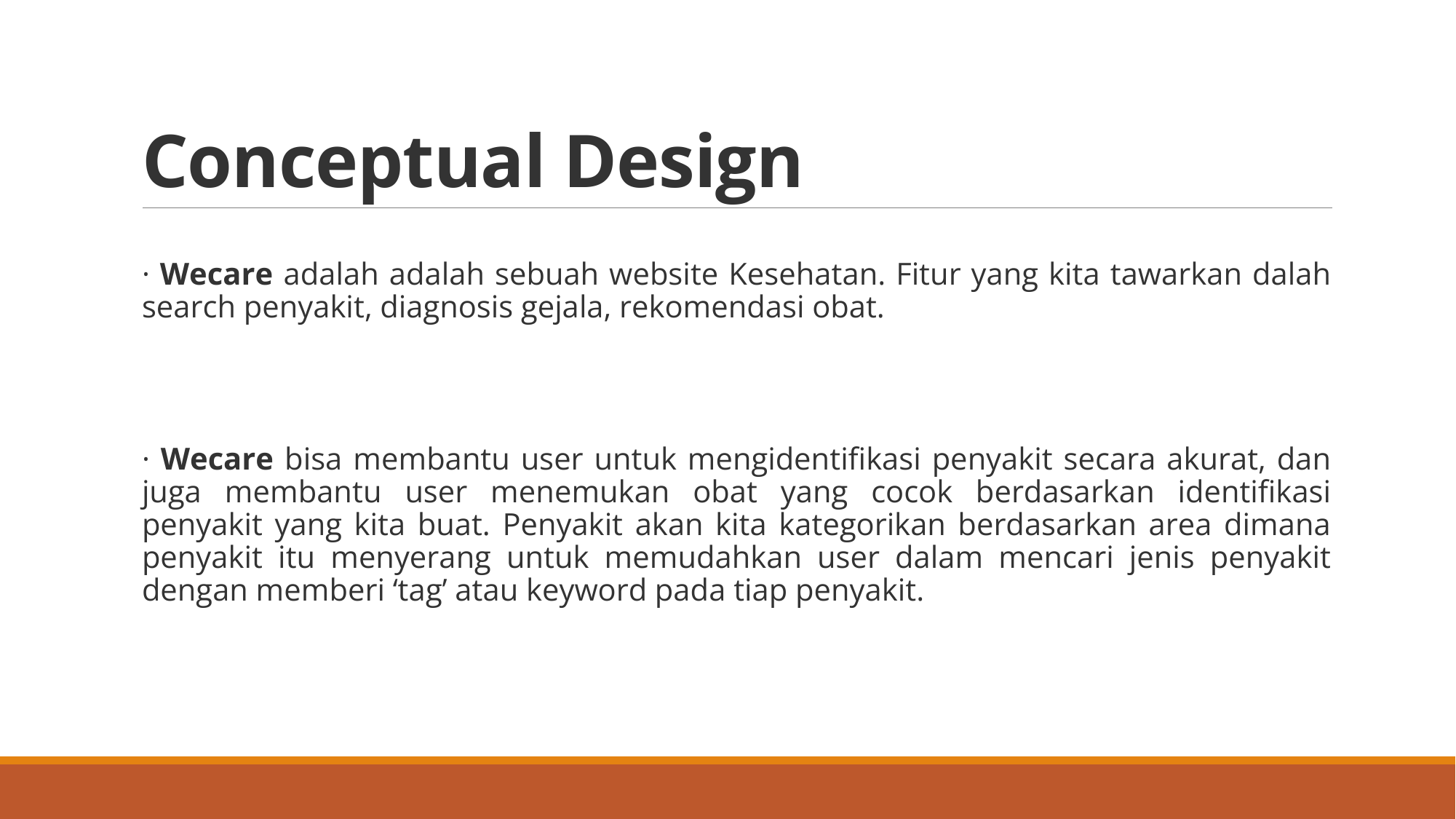

# Conceptual Design
· Wecare adalah adalah sebuah website Kesehatan. Fitur yang kita tawarkan dalah search penyakit, diagnosis gejala, rekomendasi obat.
· Wecare bisa membantu user untuk mengidentifikasi penyakit secara akurat, dan juga membantu user menemukan obat yang cocok berdasarkan identifikasi penyakit yang kita buat. Penyakit akan kita kategorikan berdasarkan area dimana penyakit itu menyerang untuk memudahkan user dalam mencari jenis penyakit dengan memberi ‘tag’ atau keyword pada tiap penyakit.